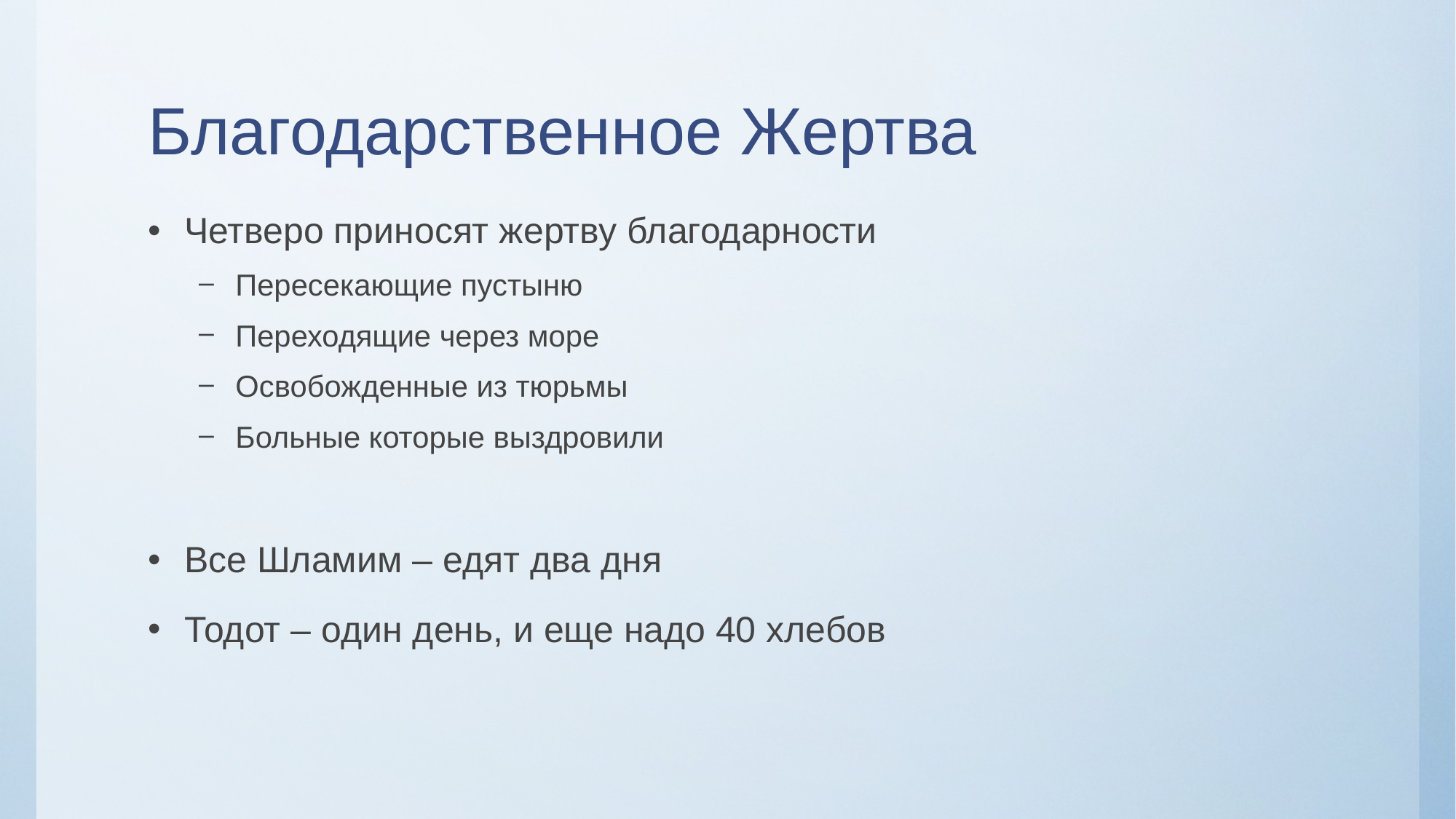

# Благодарственное Жертва
Четверо приносят жертву благодарности
Пересекающие пустыню
Переходящие через море
Освобожденные из тюрьмы
Больные которые выздровили

Все Шламим – едят два дня
Тодот – один день, и еще надо 40 хлебов